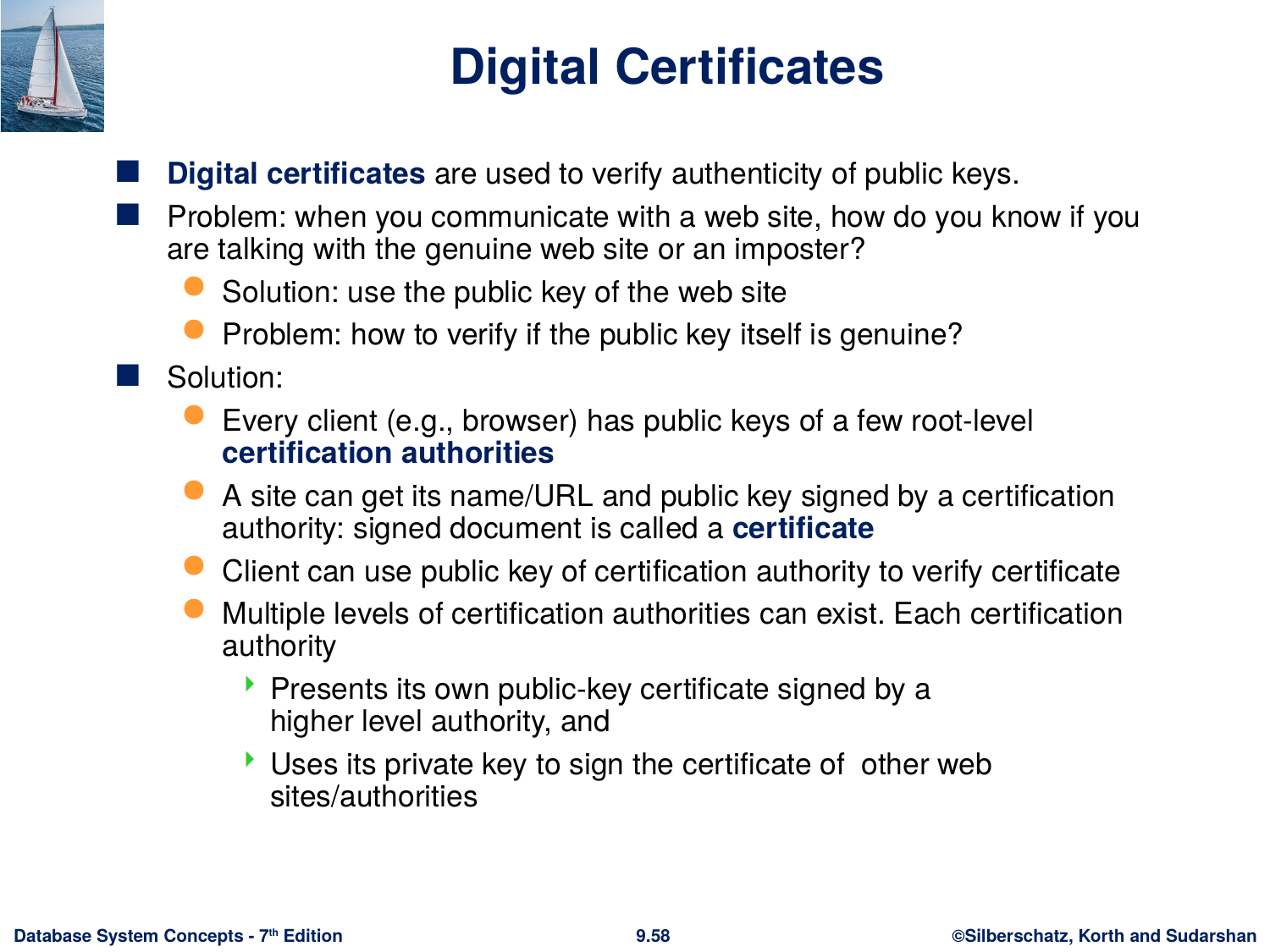

# Digital Certificates
Digital certificates are used to verify authenticity of public keys.
Problem: when you communicate with a web site, how do you know if you are talking with the genuine web site or an imposter?
Solution: use the public key of the web site
Problem: how to verify if the public key itself is genuine?
Solution:
Every client (e.g., browser) has public keys of a few root-level certification authorities
A site can get its name/URL and public key signed by a certification authority: signed document is called a certificate
Client can use public key of certification authority to verify certificate
Multiple levels of certification authorities can exist. Each certification authority
Presents its own public-key certificate signed by a
higher level authority, and
Uses its private key to sign the certificate of  other web sites/authorities